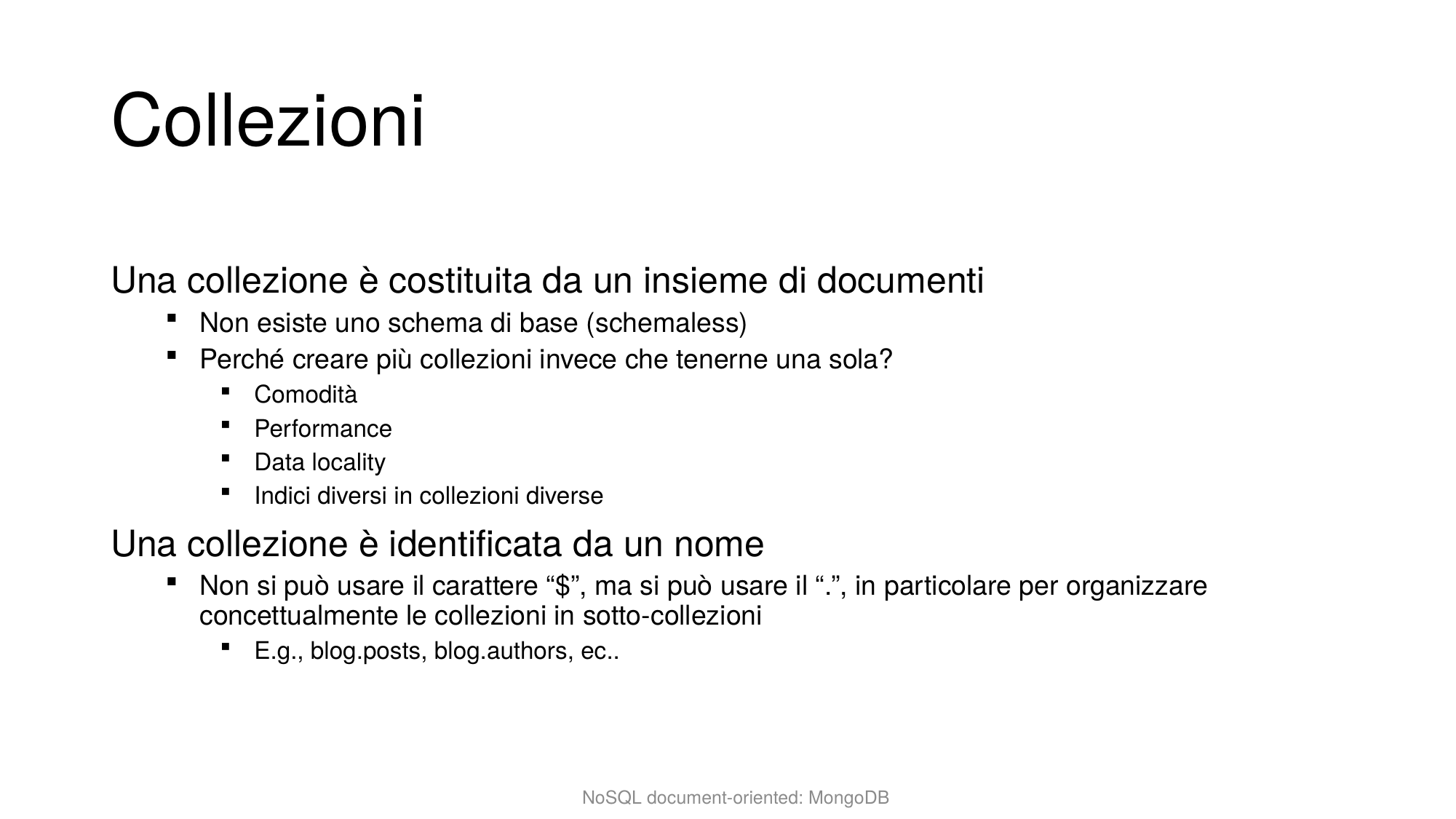

# Collezioni
Una collezione è costituita da un insieme di documenti
Non esiste uno schema di base (schemaless)
Perché creare più collezioni invece che tenerne una sola?
Comodità
Performance
Data locality
Indici diversi in collezioni diverse
Una collezione è identificata da un nome
Non si può usare il carattere “$”, ma si può usare il “.”, in particolare per organizzare concettualmente le collezioni in sotto-collezioni
E.g., blog.posts, blog.authors, ec..